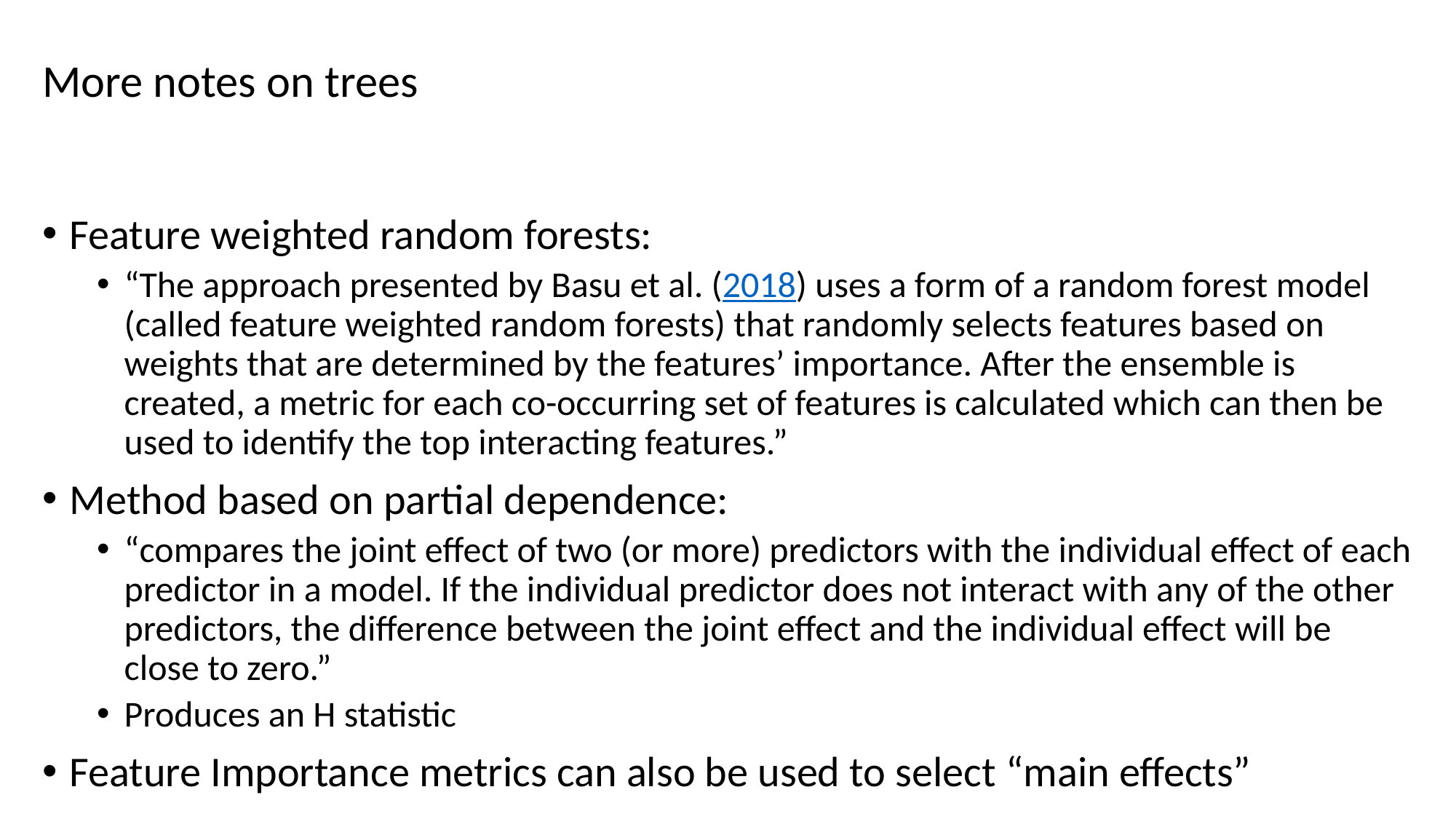

# More notes on trees

Feature weighted random forests:
“The approach presented by Basu et al. (2018) uses a form of a random forest model (called feature weighted random forests) that randomly selects features based on weights that are determined by the features’ importance. After the ensemble is created, a metric for each co-occurring set of features is calculated which can then be used to identify the top interacting features.”
Method based on partial dependence:
“compares the joint effect of two (or more) predictors with the individual effect of each predictor in a model. If the individual predictor does not interact with any of the other predictors, the difference between the joint effect and the individual effect will be close to zero.”
Produces an H statistic
Feature Importance metrics can also be used to select “main effects”